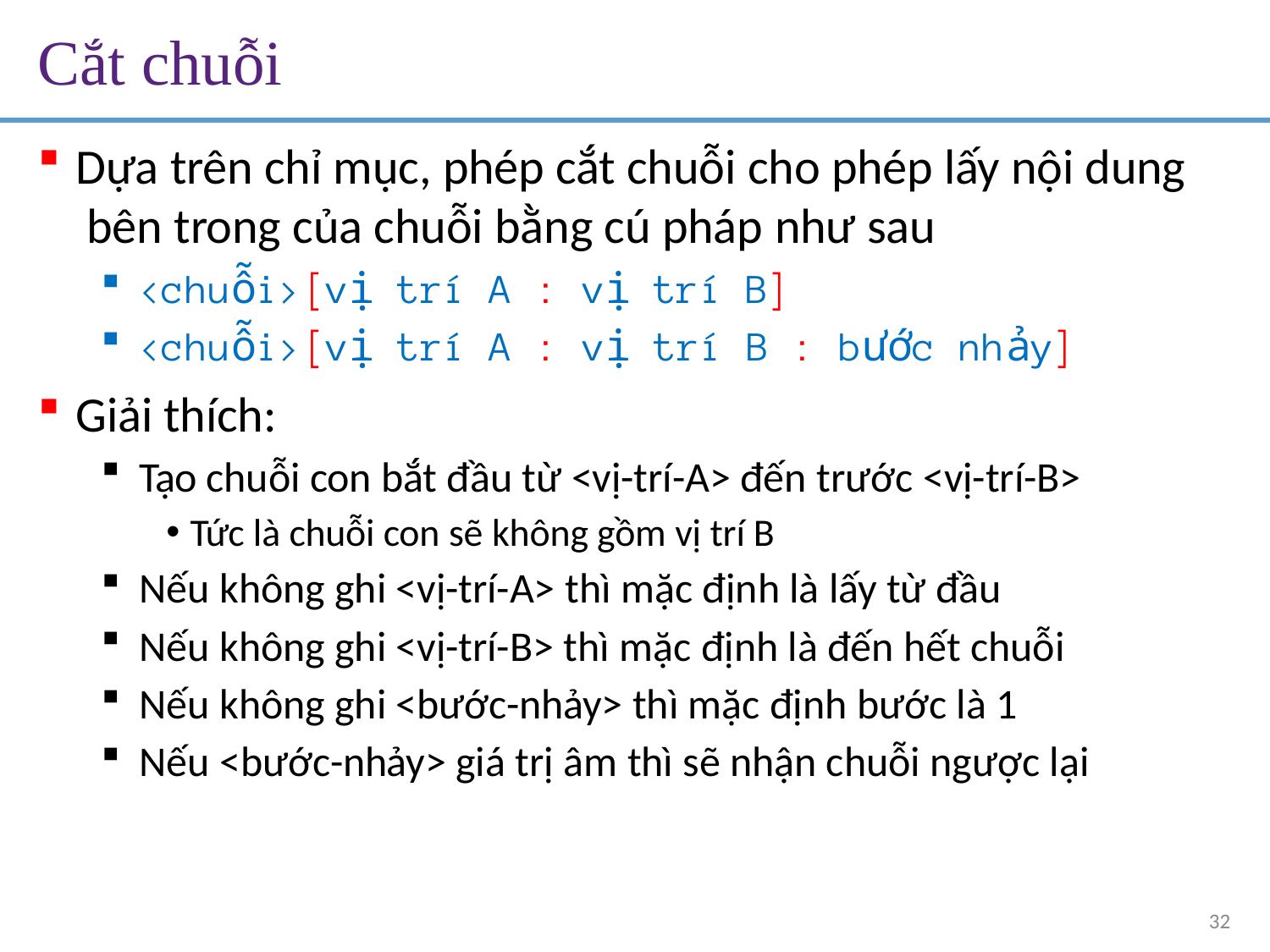

# Cắt chuỗi
Dựa trên chỉ mục, phép cắt chuỗi cho phép lấy nội dung  bên trong của chuỗi bằng cú pháp như sau
<chuỗi>[vị trí A : vị trí B]
<chuỗi>[vị trí A : vị trí B : bước nhảy]
Giải thích:
Tạo chuỗi con bắt đầu từ <vị-trí-A> đến trước <vị-trí-B>
Tức là chuỗi con sẽ không gồm vị trí B
Nếu không ghi <vị-trí-A> thì mặc định là lấy từ đầu
Nếu không ghi <vị-trí-B> thì mặc định là đến hết chuỗi
Nếu không ghi <bước-nhảy> thì mặc định bước là 1
Nếu <bước-nhảy> giá trị âm thì sẽ nhận chuỗi ngược lại

32